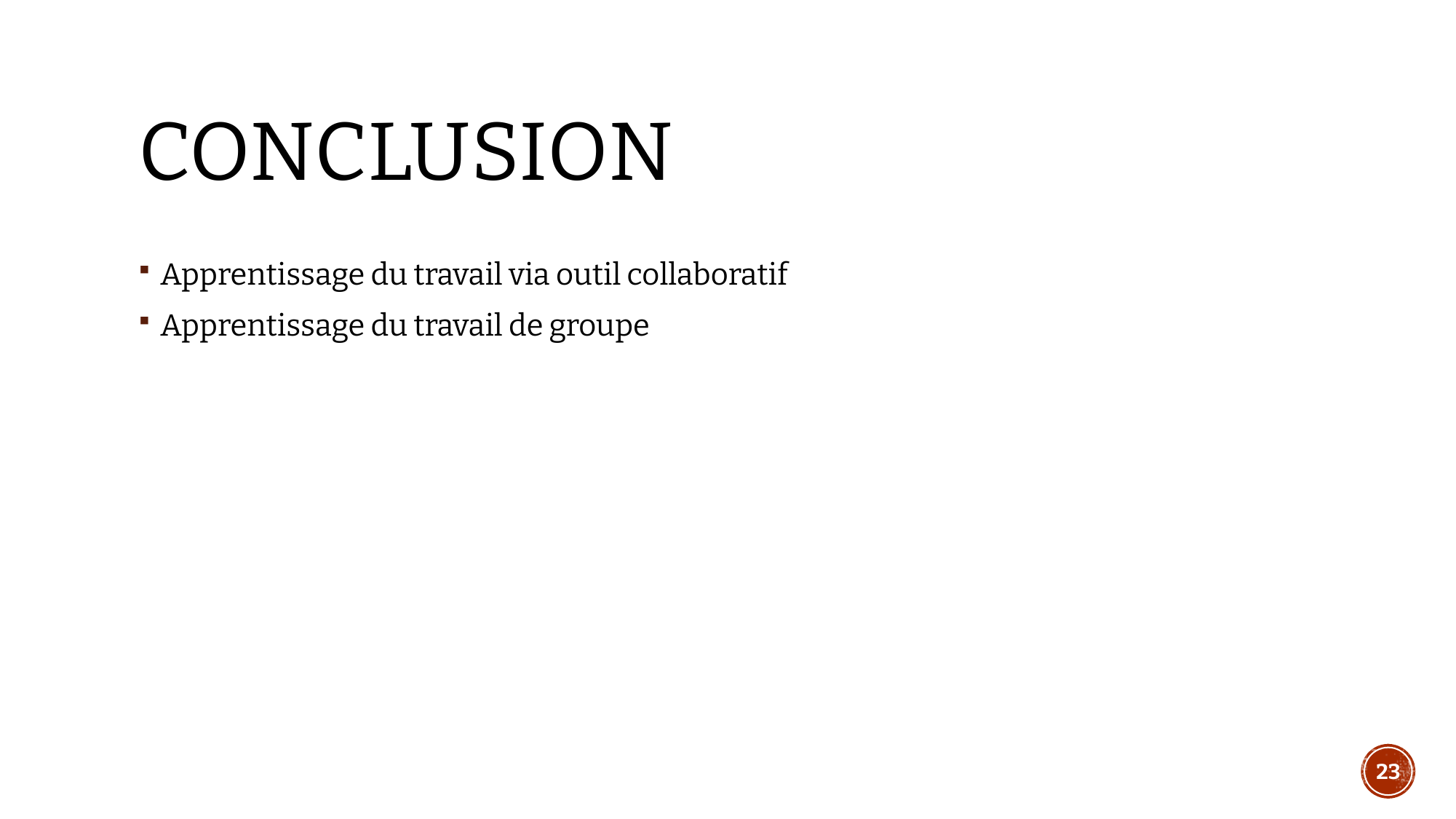

# Conclusion
Apprentissage du travail via outil collaboratif
Apprentissage du travail de groupe
23